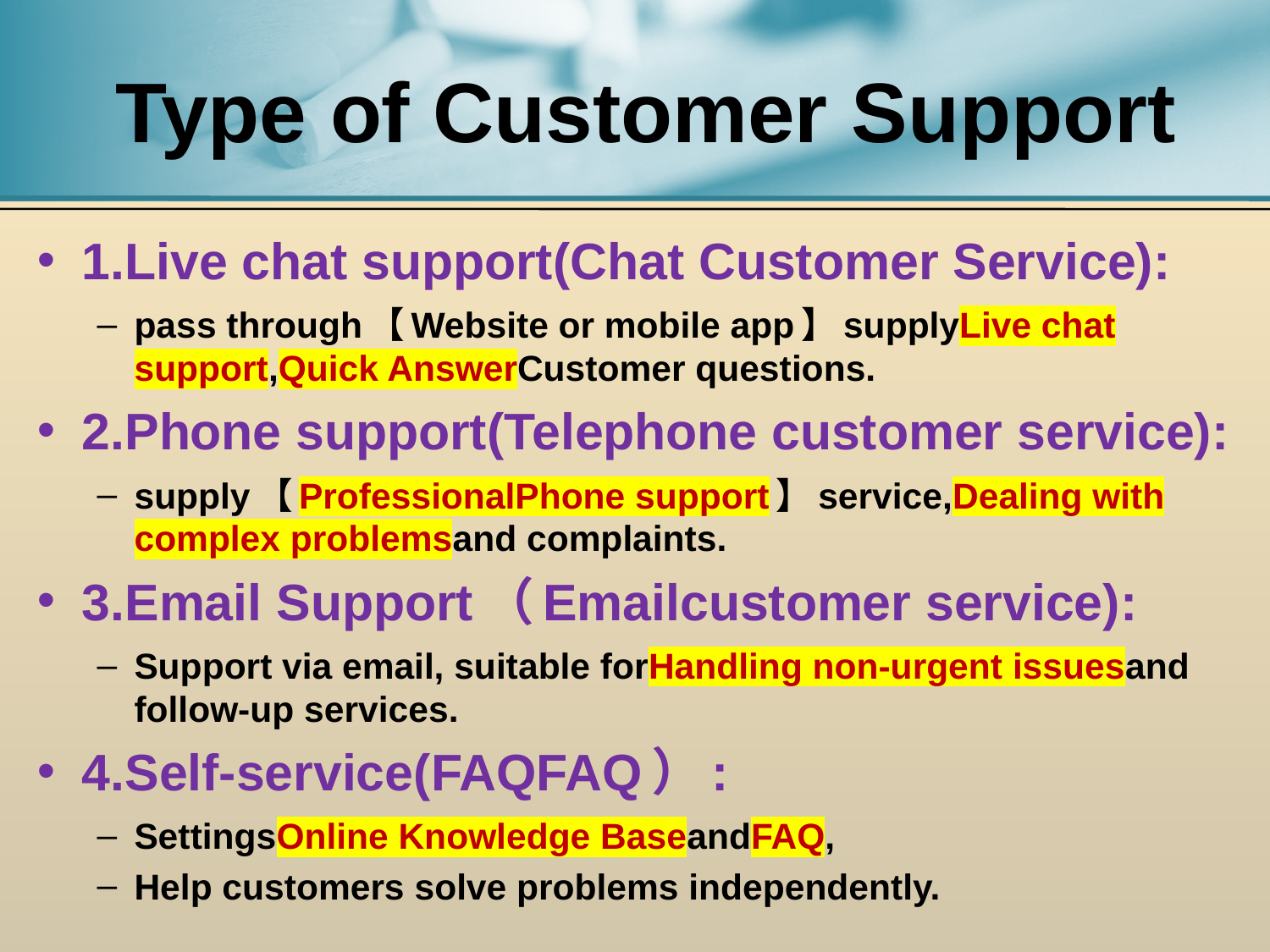

# Type of Customer Support
1.Live chat support(Chat Customer Service):
pass through【Website or mobile app】supplyLive chat support,Quick AnswerCustomer questions.
2.Phone support(Telephone customer service):
supply【ProfessionalPhone support】service,Dealing with complex problemsand complaints.
3.Email Support（Emailcustomer service):
Support via email, suitable forHandling non-urgent issuesand follow-up services.
4.Self-service(FAQFAQ）:
SettingsOnline Knowledge BaseandFAQ,
Help customers solve problems independently.